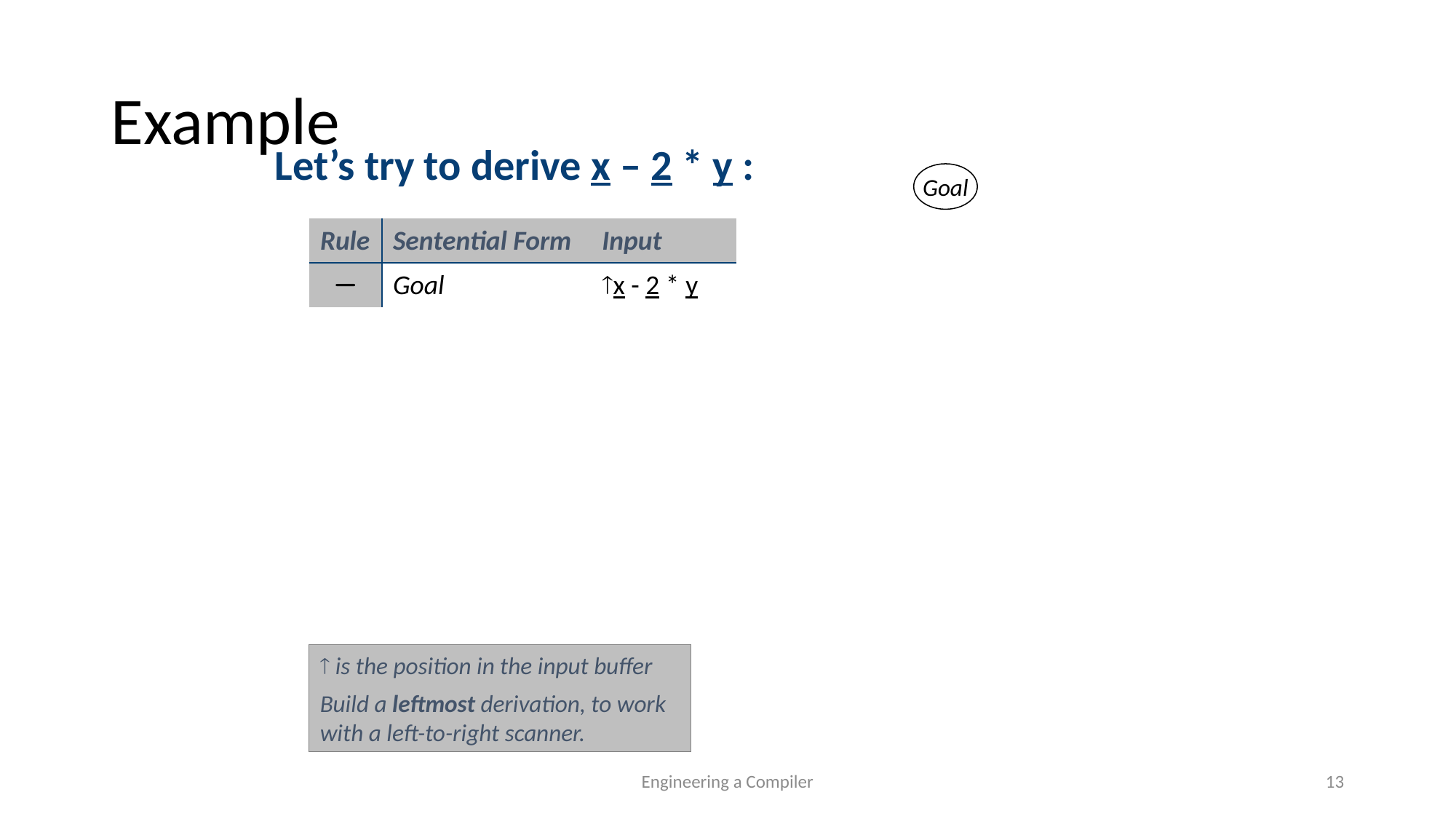

Example
Let’s try to derive x – 2 * y :
Goal
| Rule | Sentential Form | Input |
| --- | --- | --- |
| — | Goal | ↑x - 2 \* y |

↑ is the position in the input buffer
Build a leftmost derivation, to work with a left-to-right scanner.

Engineering a Compiler
13